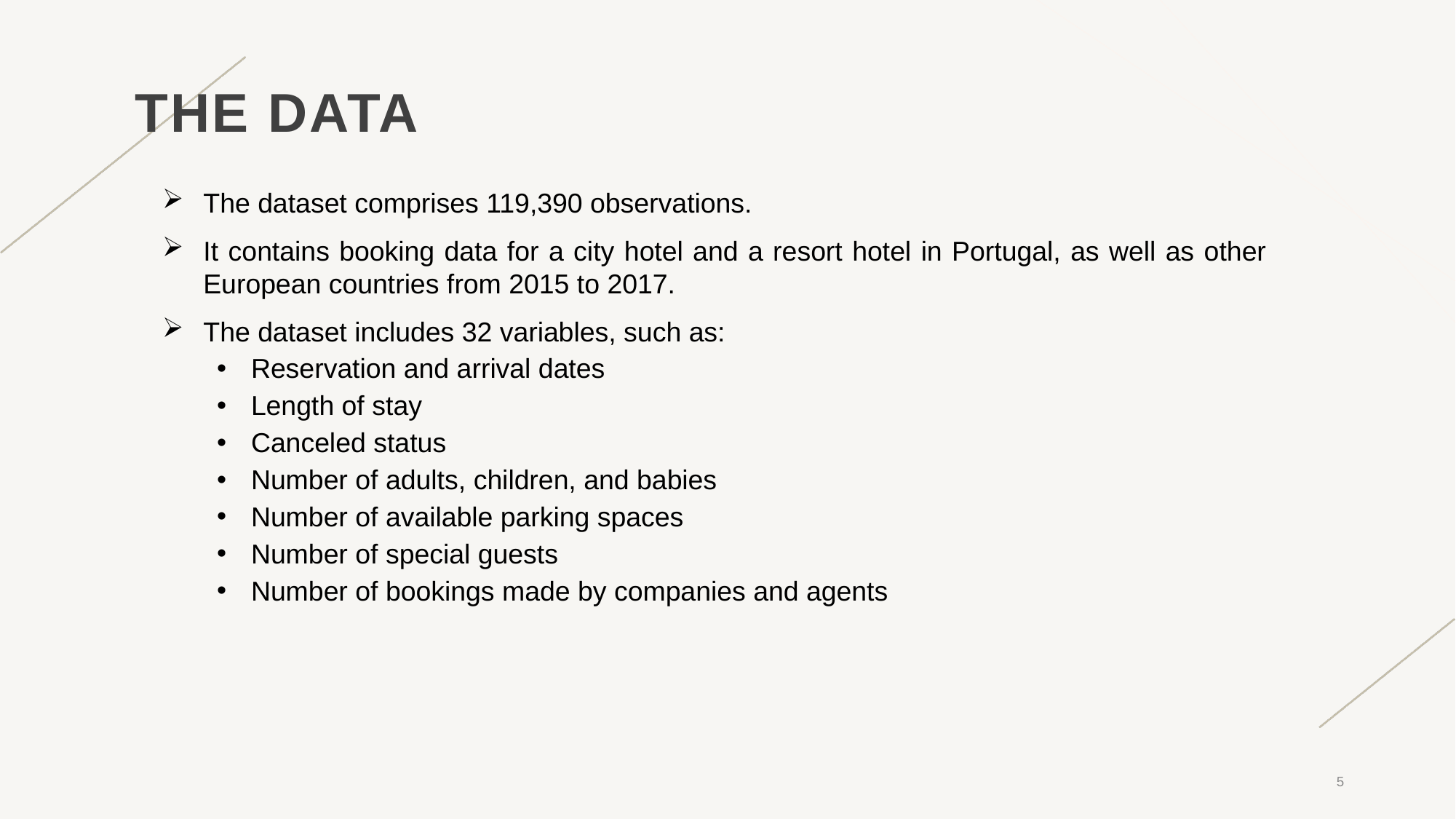

# The data
The dataset comprises 119,390 observations.
It contains booking data for a city hotel and a resort hotel in Portugal, as well as other European countries from 2015 to 2017.
The dataset includes 32 variables, such as:
Reservation and arrival dates
Length of stay
Canceled status
Number of adults, children, and babies
Number of available parking spaces
Number of special guests
Number of bookings made by companies and agents

5